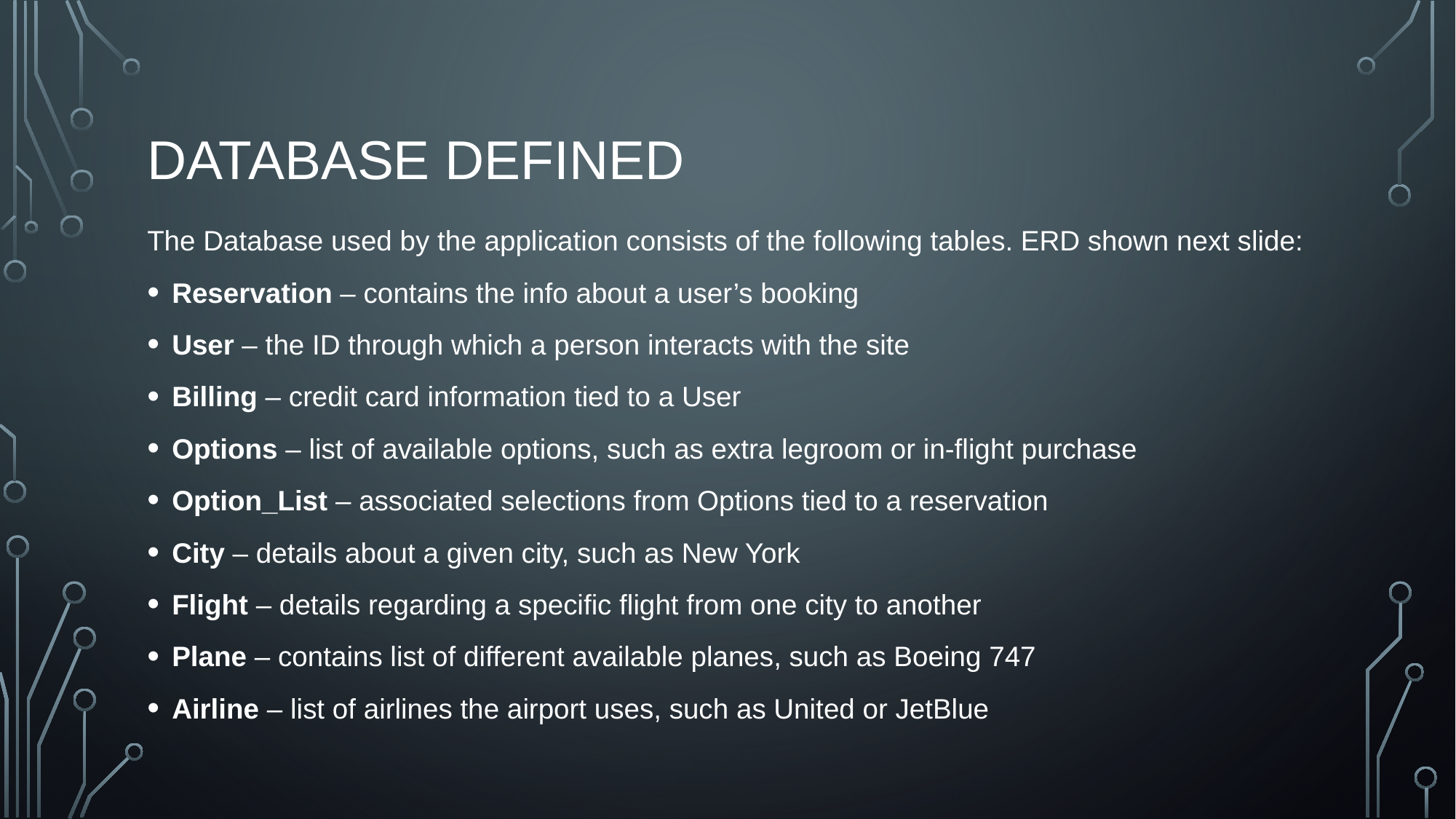

# Database Defined
The Database used by the application consists of the following tables. ERD shown next slide:
Reservation – contains the info about a user’s booking
User – the ID through which a person interacts with the site
Billing – credit card information tied to a User
Options – list of available options, such as extra legroom or in-flight purchase
Option_List – associated selections from Options tied to a reservation
City – details about a given city, such as New York
Flight – details regarding a specific flight from one city to another
Plane – contains list of different available planes, such as Boeing 747
Airline – list of airlines the airport uses, such as United or JetBlue